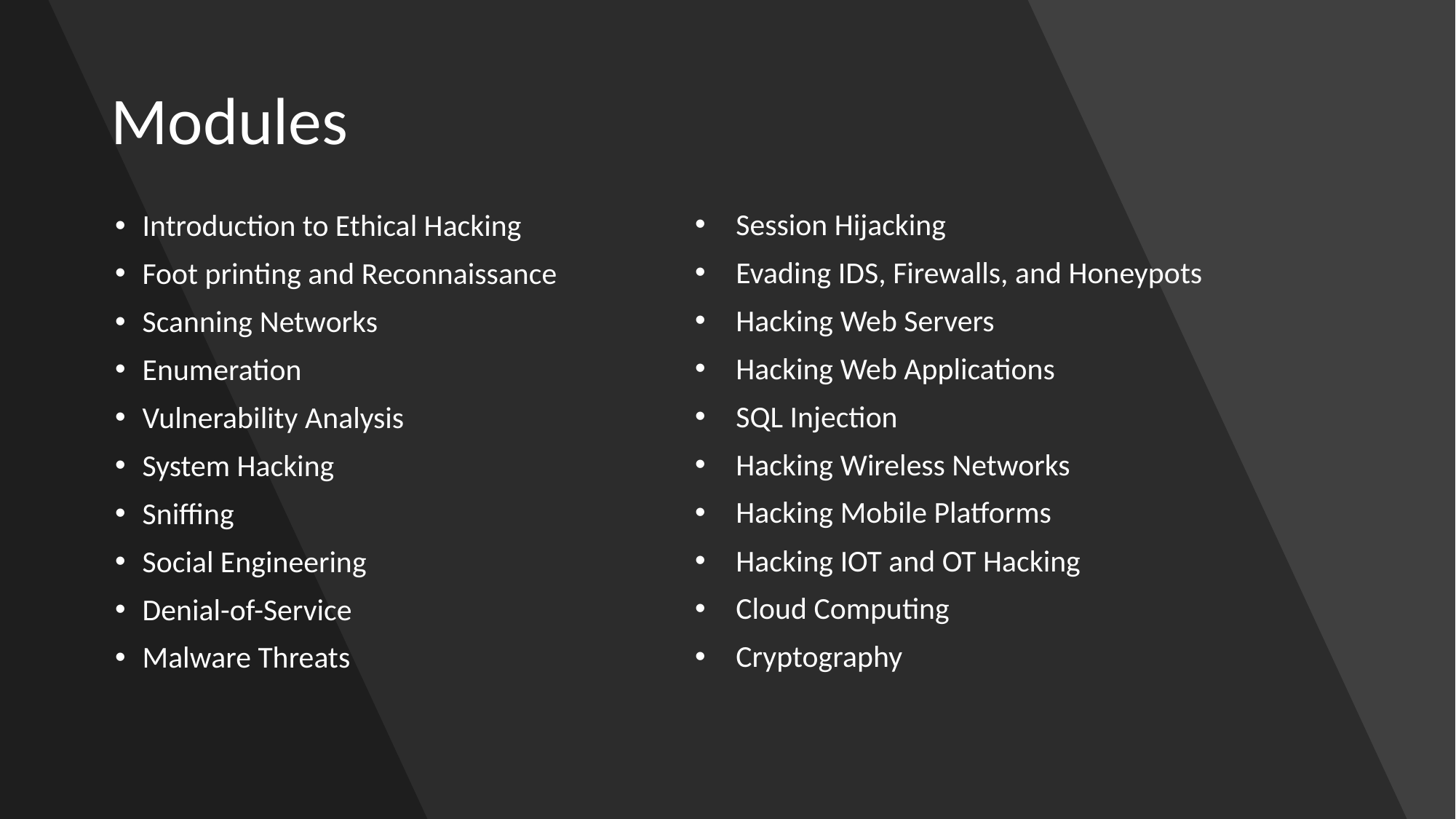

# Modules
Session Hijacking
Evading IDS, Firewalls, and Honeypots
Hacking Web Servers
Hacking Web Applications
SQL Injection
Hacking Wireless Networks
Hacking Mobile Platforms
Hacking IOT and OT Hacking
Cloud Computing
Cryptography

Introduction to Ethical Hacking
Foot printing and Reconnaissance
Scanning Networks
Enumeration
Vulnerability Analysis
System Hacking
Sniffing
Social Engineering
Denial-of-Service
Malware Threats